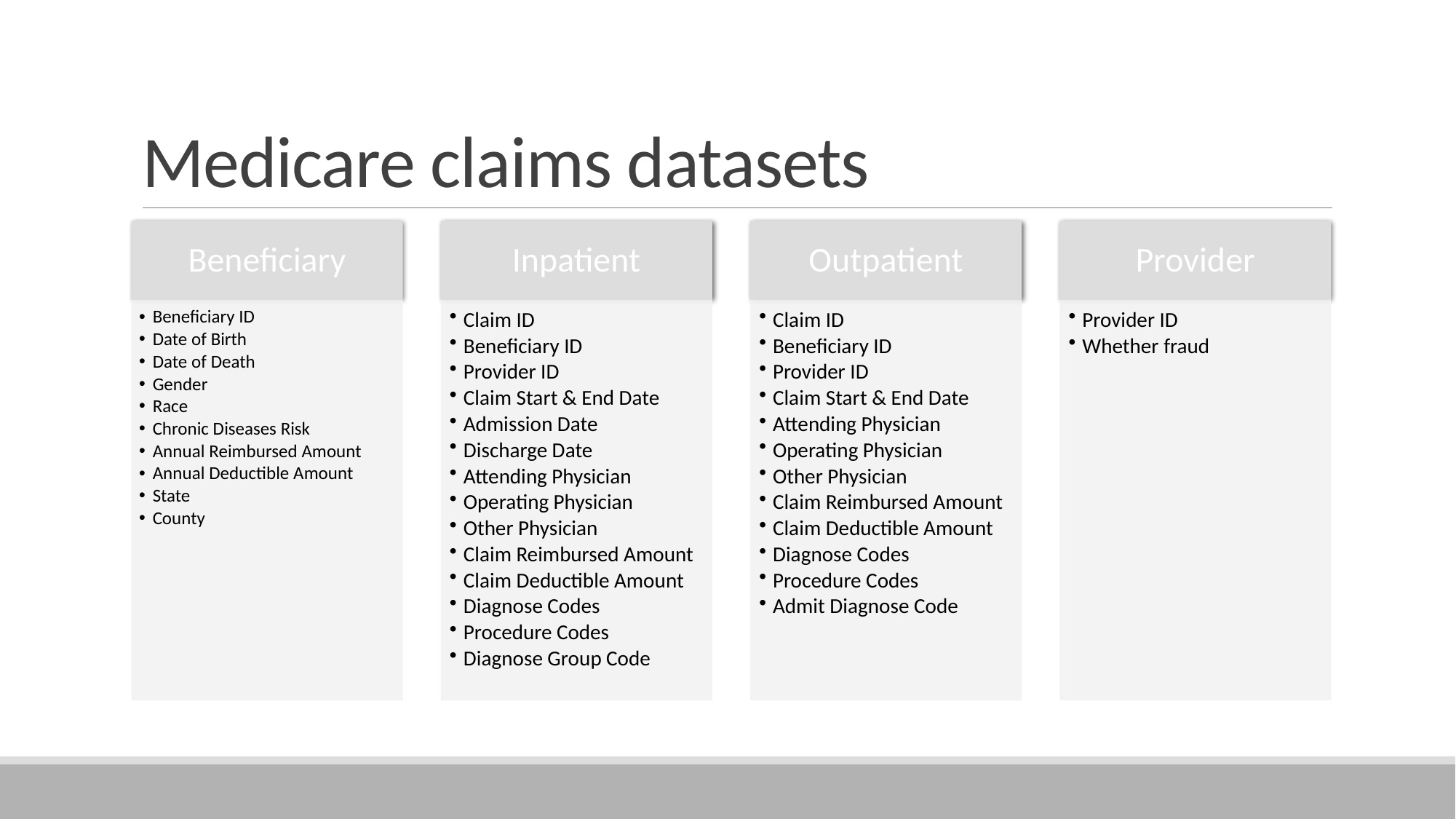

# Medicare claims datasets
Beneficiary
Beneficiary ID
Date of Birth
Date of Death
Gender
Race
Chronic Diseases Risk
Annual Reimbursed Amount
Annual Deductible Amount
State
County
Inpatient
Claim ID
Beneficiary ID
Provider ID
Claim Start & End Date
Admission Date
Discharge Date
Attending Physician
Operating Physician
Other Physician
Claim Reimbursed Amount
Claim Deductible Amount
Diagnose Codes
Procedure Codes
Diagnose Group Code
Outpatient
Claim ID
Beneficiary ID
Provider ID
Claim Start & End Date
Attending Physician
Operating Physician
Other Physician
Claim Reimbursed Amount
Claim Deductible Amount
Diagnose Codes
Procedure Codes
Admit Diagnose Code
Provider
Provider ID
Whether fraud